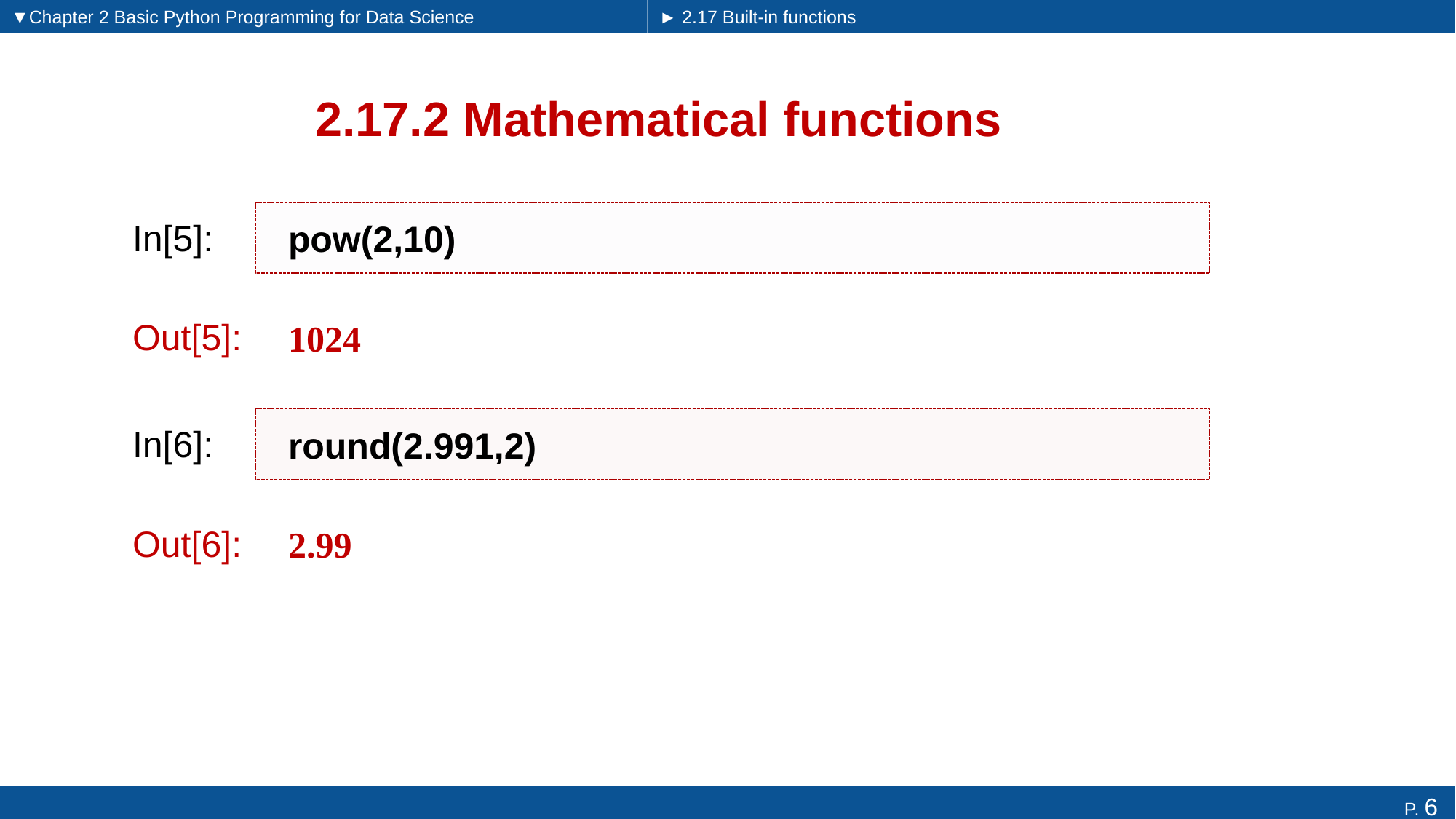

▼Chapter 2 Basic Python Programming for Data Science
► 2.17 Built-in functions
# 2.17.2 Mathematical functions
pow(2,10)
In[5]:
1024
Out[5]:
round(2.991,2)
In[6]:
2.99
Out[6]: